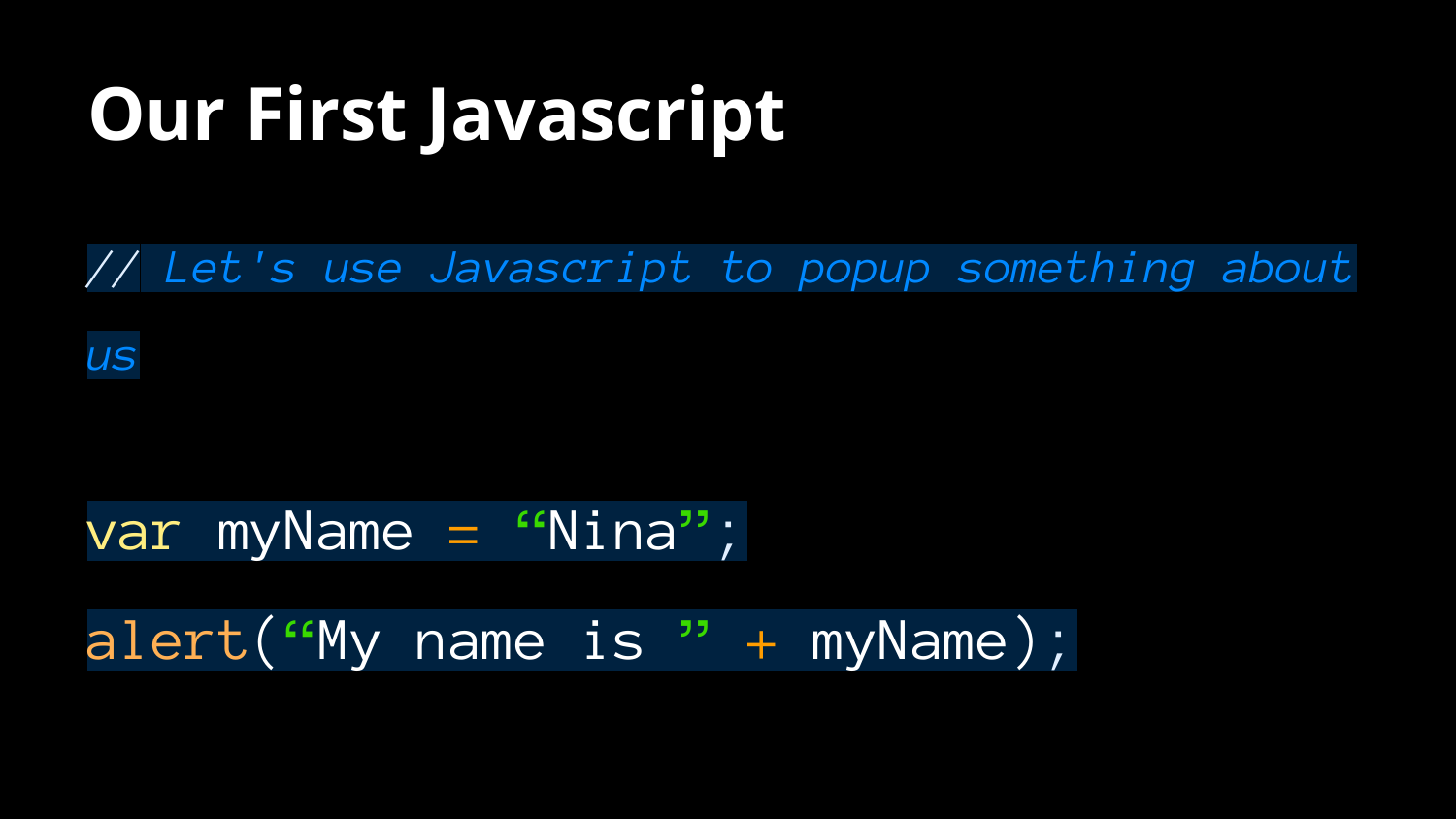

# Our First Javascript
// Let's use Javascript to popup something about us

var myName = “Nina”;
alert(“My name is ” + myName);